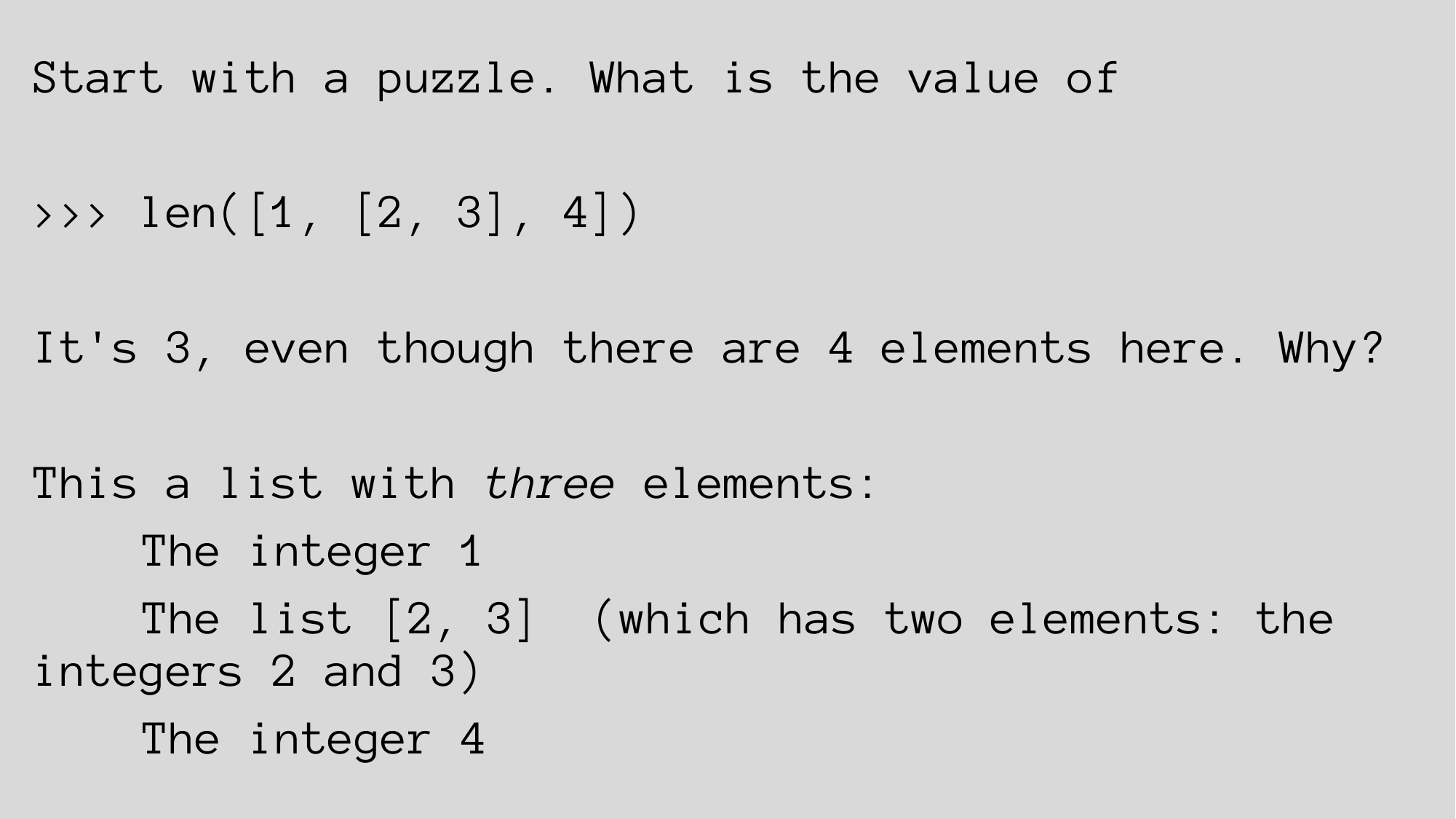

Start with a puzzle. What is the value of

>>> len([1, [2, 3], 4])

It's 3, even though there are 4 elements here. Why?

This a list with three elements:
	The integer 1
	The list [2, 3]  (which has two elements: the integers 2 and 3)
	The integer 4